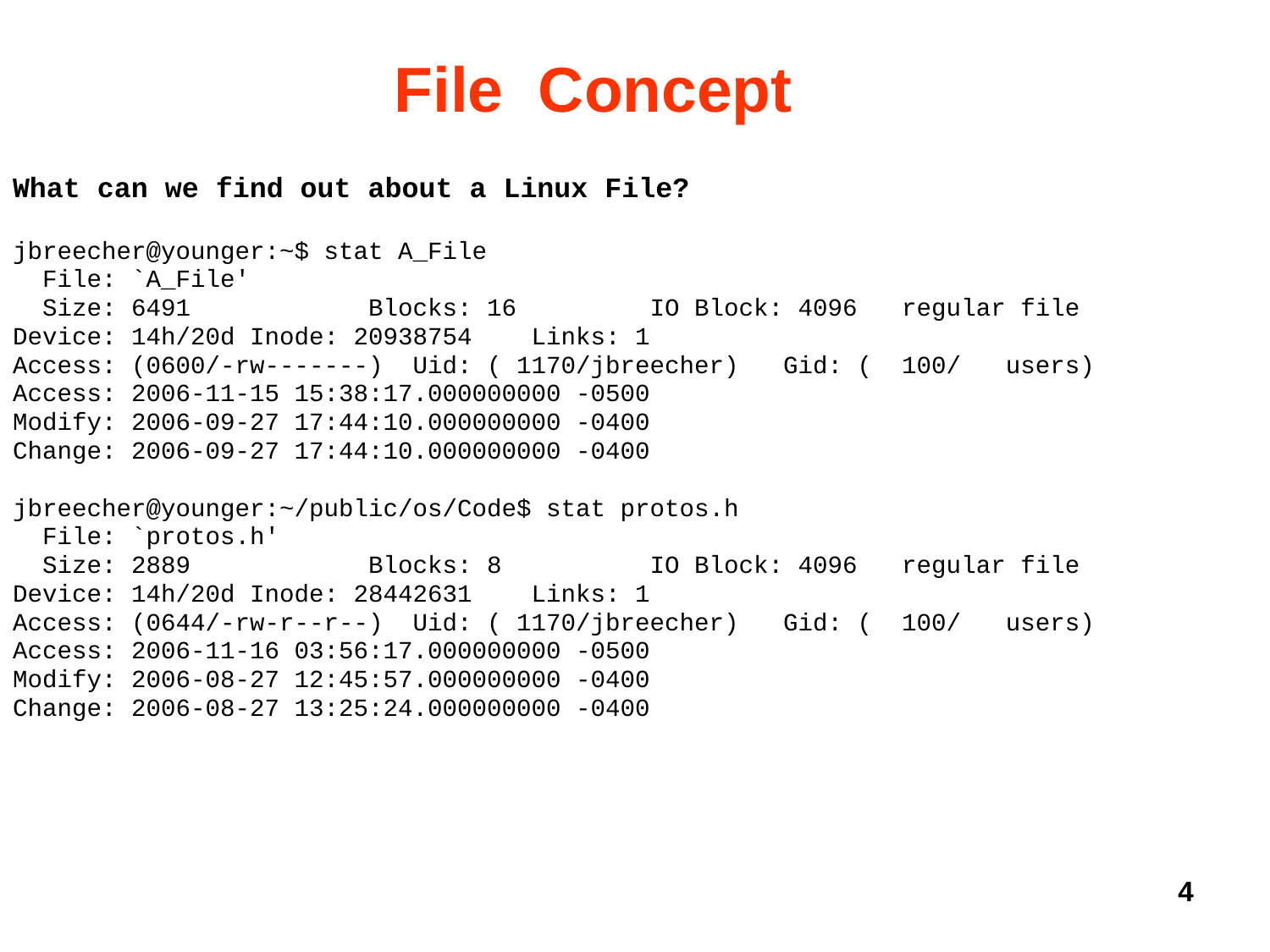

File  Concept
What can we find out about a Linux File?

jbreecher@younger:~$ stat A_File
  File: `A_File'
  Size: 6491            Blocks: 16         IO Block: 4096   regular file
Device: 14h/20d Inode: 20938754    Links: 1
Access: (0600/-rw-------)  Uid: ( 1170/jbreecher)   Gid: (  100/   users)
Access: 2006-11-15 15:38:17.000000000 -0500
Modify: 2006-09-27 17:44:10.000000000 -0400
Change: 2006-09-27 17:44:10.000000000 -0400

jbreecher@younger:~/public/os/Code$ stat protos.h
  File: `protos.h'
  Size: 2889            Blocks: 8          IO Block: 4096   regular file
Device: 14h/20d Inode: 28442631    Links: 1
Access: (0644/-rw-r--r--)  Uid: ( 1170/jbreecher)   Gid: (  100/   users)
Access: 2006-11-16 03:56:17.000000000 -0500
Modify: 2006-08-27 12:45:57.000000000 -0400
Change: 2006-08-27 13:25:24.000000000 -0400

4